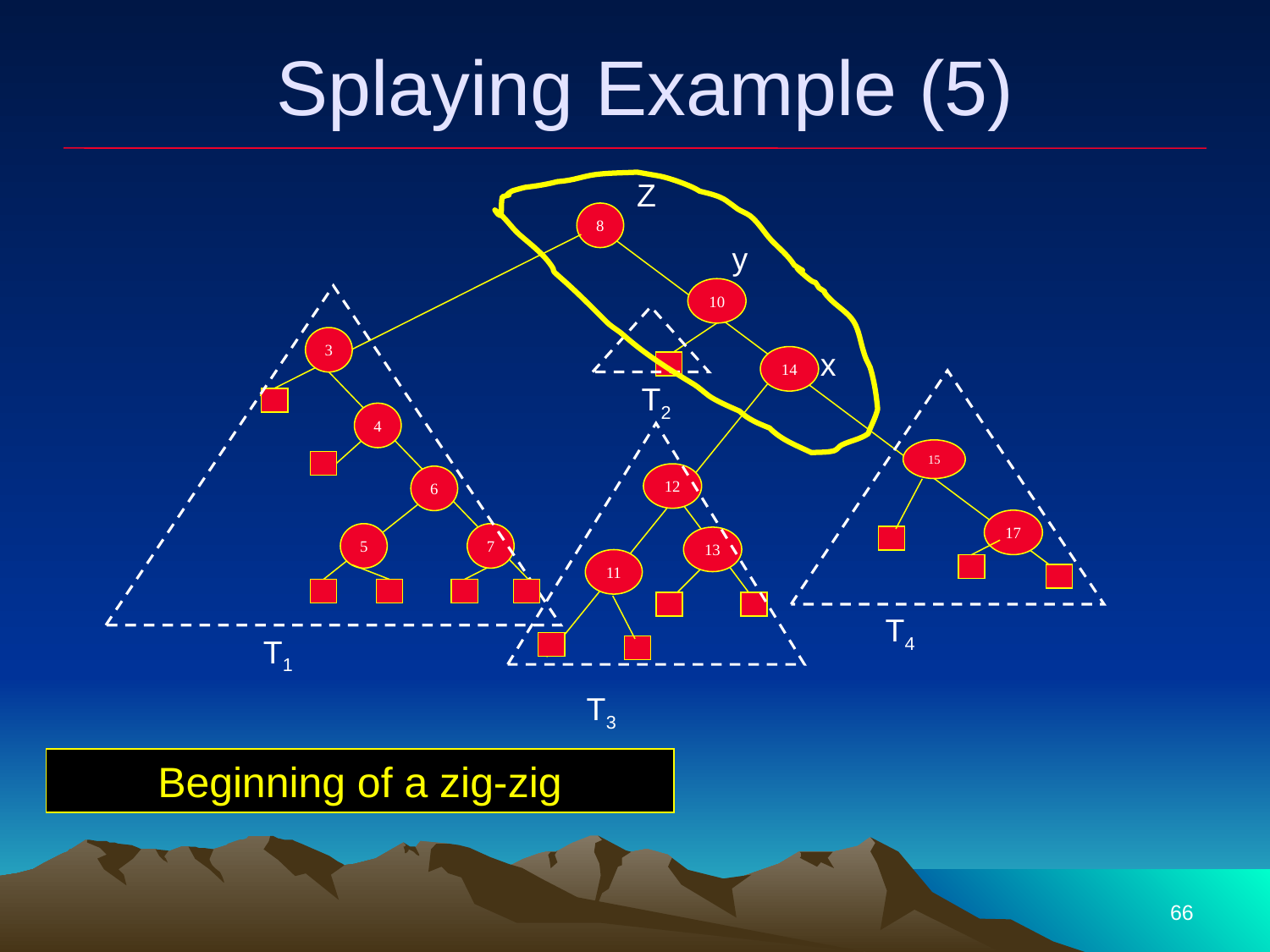

# Splaying Example (5)
Z

8
y
10

T2
3
x
14

T4

4

T3
15

12
6

17
5
7

13
11

T1

Beginning of a zig-zig
66